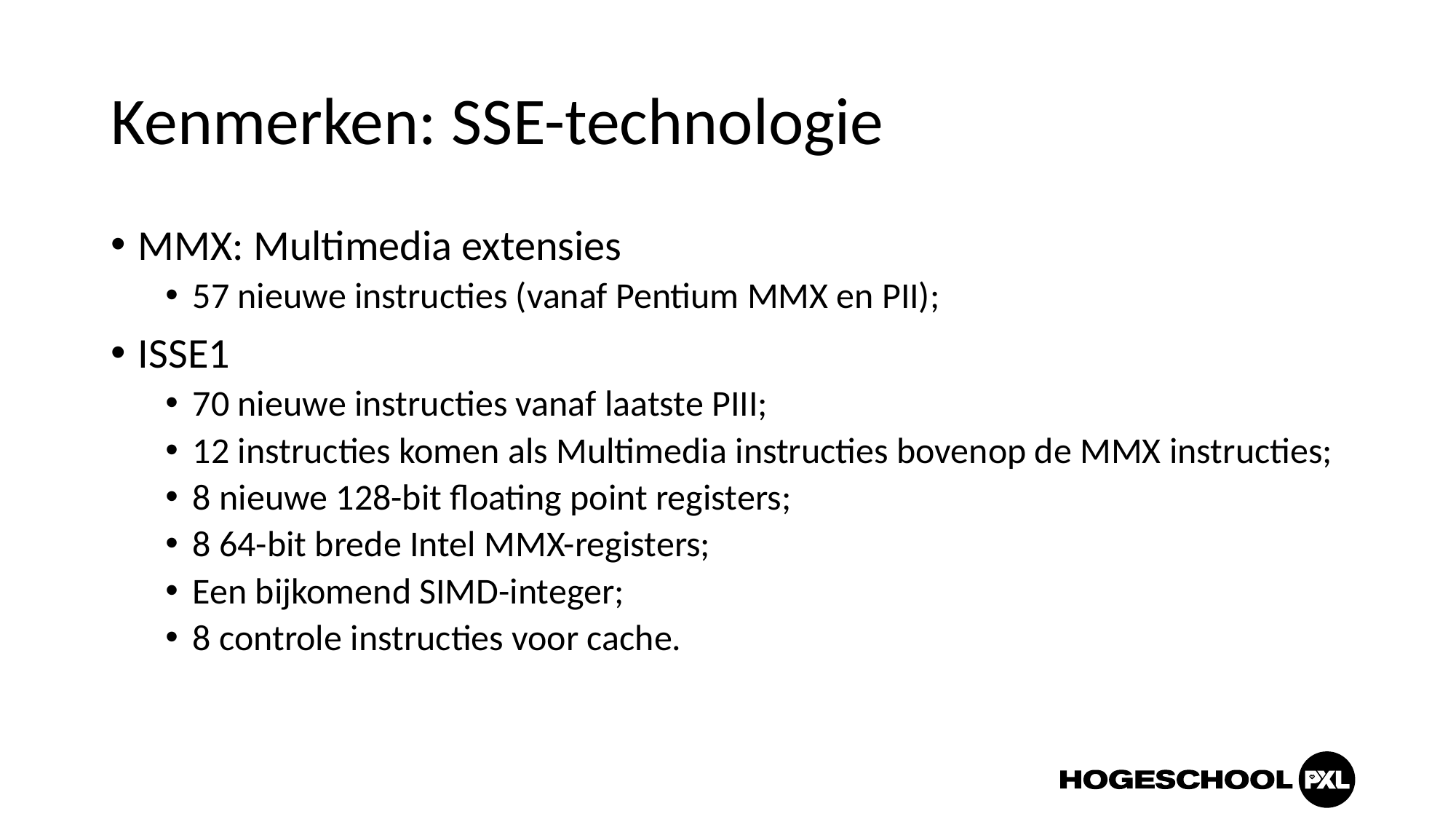

# Kenmerken: SSE-technologie
MMX: Multimedia extensies
57 nieuwe instructies (vanaf Pentium MMX en PII);
ISSE1
70 nieuwe instructies vanaf laatste PIII;
12 instructies komen als Multimedia instructies bovenop de MMX instructies;
8 nieuwe 128-bit floating point registers;
8 64-bit brede Intel MMX-registers;
Een bijkomend SIMD-integer;
8 controle instructies voor cache.